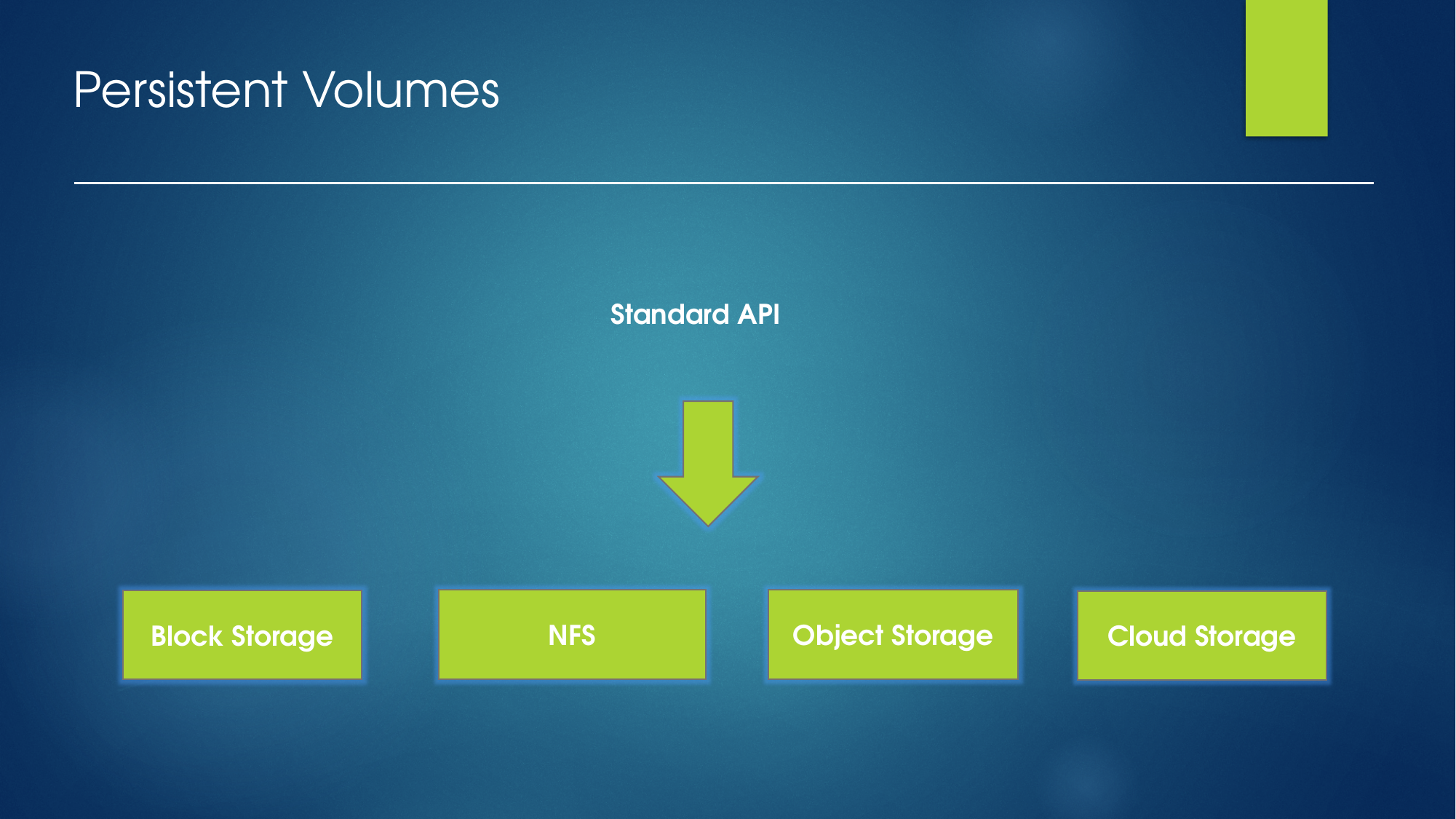

# Persistent Volumes
Standard API

Object Storage
NFS
Block Storage
Cloud Storage